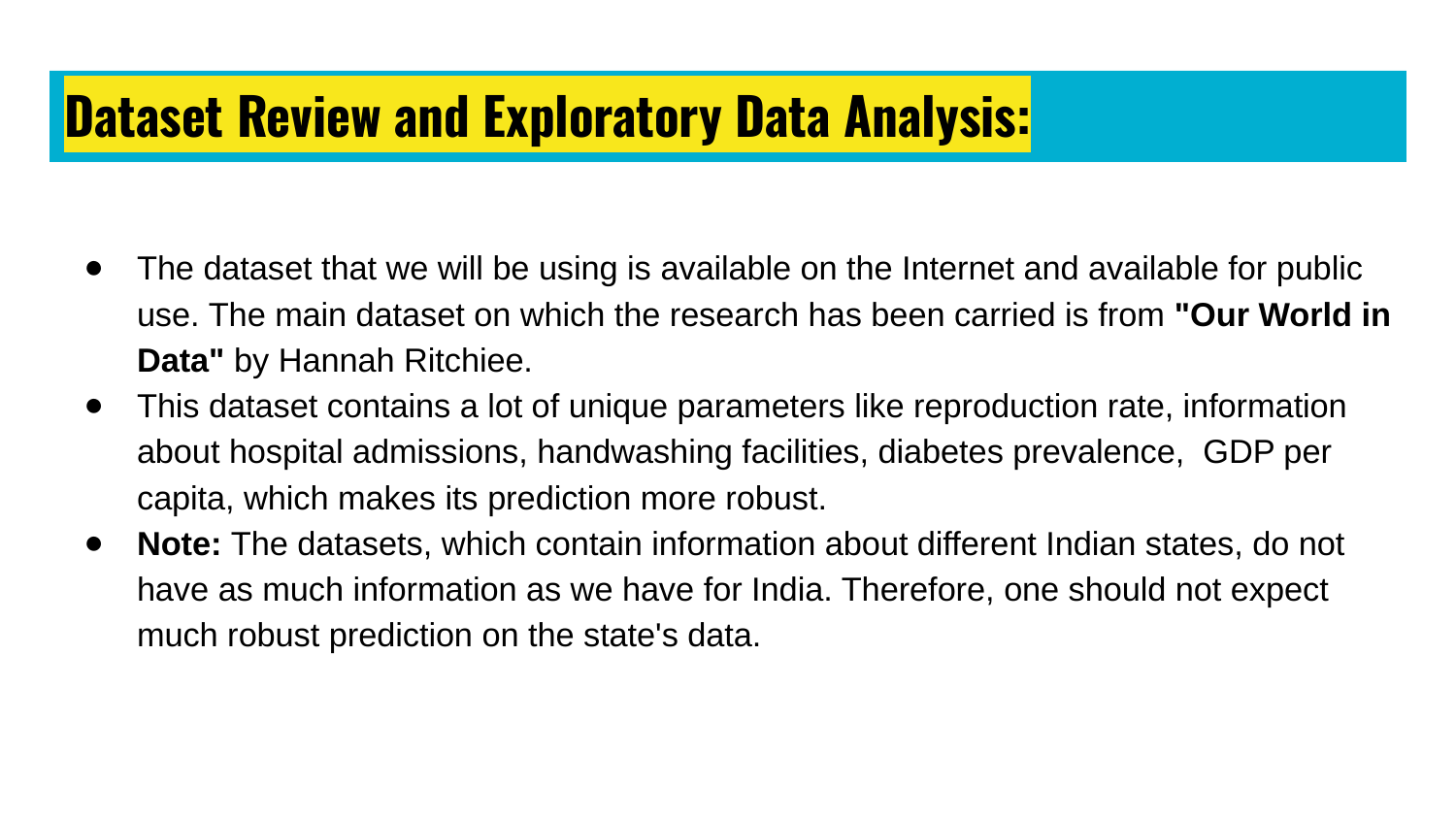

# Dataset Review and Exploratory Data Analysis:
The dataset that we will be using is available on the Internet and available for public use. The main dataset on which the research has been carried is from "Our World in Data" by Hannah Ritchiee.
This dataset contains a lot of unique parameters like reproduction rate, information about hospital admissions, handwashing facilities, diabetes prevalence,  GDP per capita, which makes its prediction more robust.
Note: The datasets, which contain information about different Indian states, do not have as much information as we have for India. Therefore, one should not expect much robust prediction on the state's data.